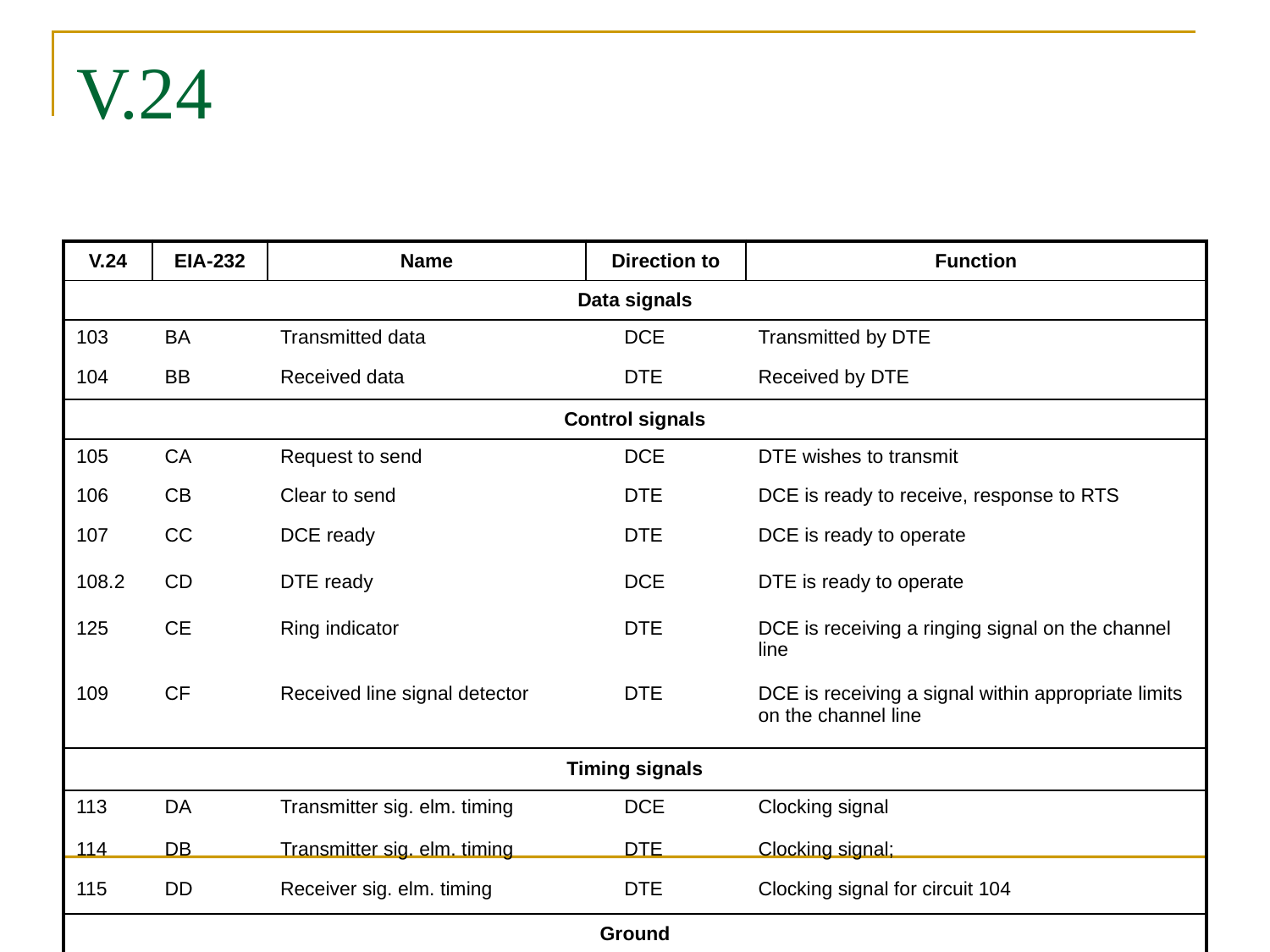

# V.24
| V.24 | EIA-232 | Name | Direction to |  | Function |
| --- | --- | --- | --- | --- | --- |
| Data signals |  |  |  |  |  |
| 103 | BA | Transmitted data |  | DCE | Transmitted by DTE |
| 104 | BB | Received data |  | DTE | Received by DTE |
| Control signals |  |  |  |  |  |
| 105 | CA | Request to send |  | DCE | DTE wishes to transmit |
| 106 | CB | Clear to send |  | DTE | DCE is ready to receive, response to RTS |
| 107 | CC | DCE ready |  | DTE | DCE is ready to operate |
| 108.2 | CD | DTE ready |  | DCE | DTE is ready to operate |
| 125 | CE | Ring indicator |  | DTE | DCE is receiving a ringing signal on the channel line |
| 109 | CF | Received line signal detector |  | DTE | DCE is receiving a signal within appropriate limits on the channel line |
| Timing signals |  |  |  |  |  |
| 113 | DA | Transmitter sig. elm. timing |  | DCE | Clocking signal |
| 114 | DB | Transmitter sig. elm. timing |  | DTE | Clocking signal; |
| 115 | DD | Receiver sig. elm. timing |  | DTE | Clocking signal for circuit 104 |
| Ground |  |  |  |  |  |
| 102 | AB | Signal ground/common return |  |  | Common ground reference for all circuits |